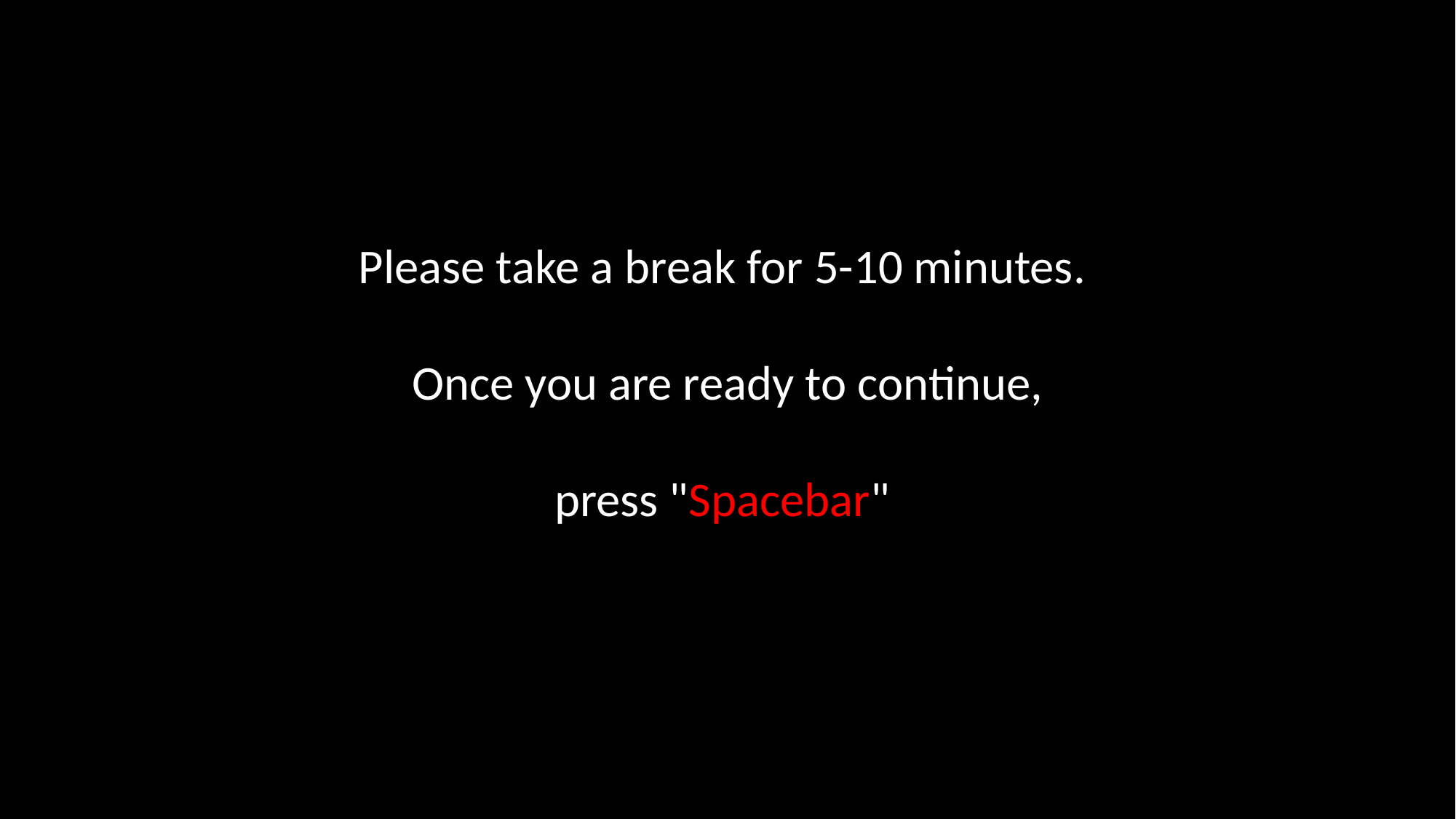

Please take a break for 5-10 minutes.
Once you are ready to continue,
press "Spacebar"

#